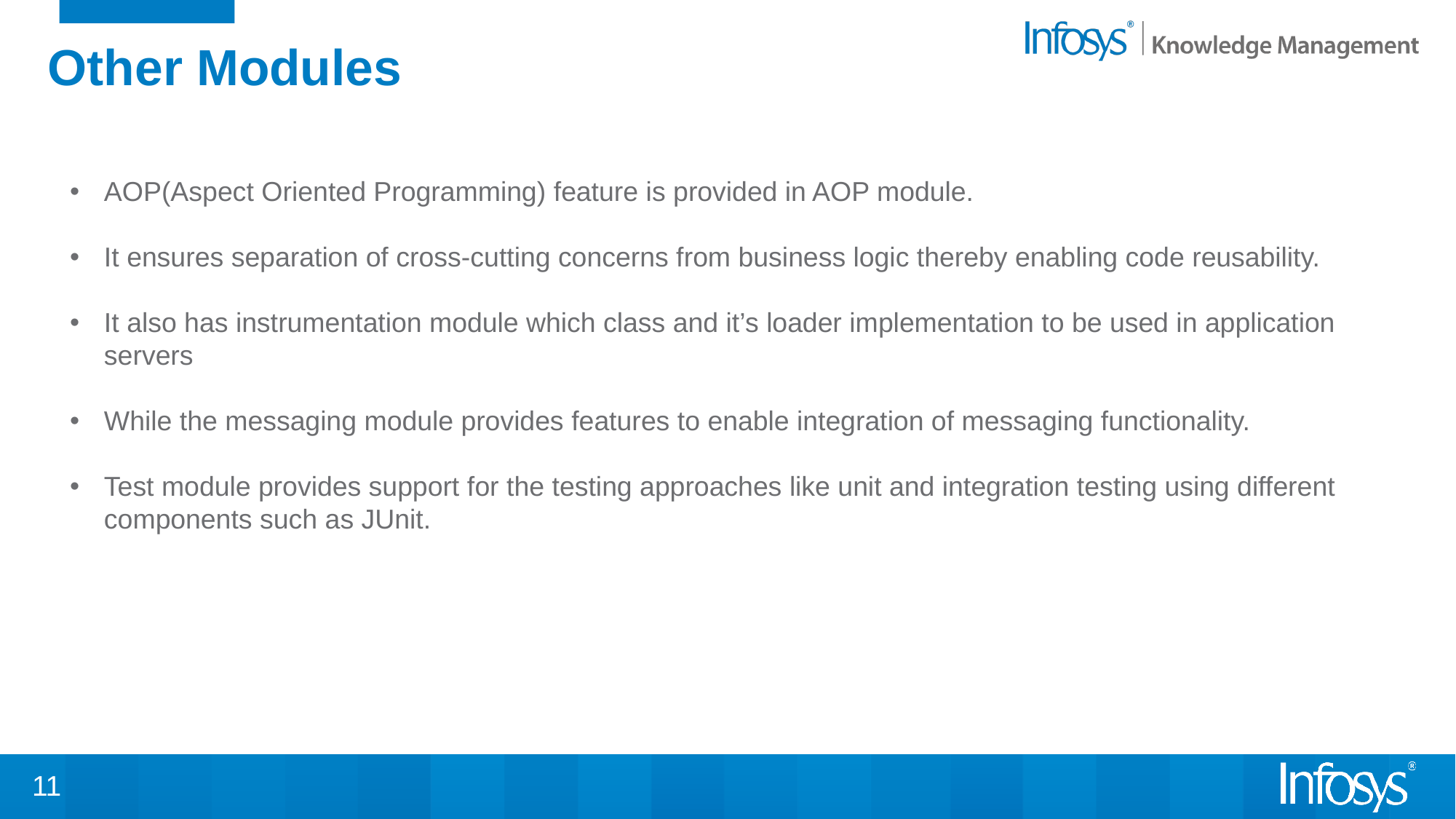

# Other Modules

AOP(Aspect Oriented Programming) feature is provided in AOP module.

It ensures separation of cross-cutting concerns from business logic thereby enabling code reusability.

It also has instrumentation module which class and it’s loader implementation to be used in application servers

While the messaging module provides features to enable integration of messaging functionality.

Test module provides support for the testing approaches like unit and integration testing using different components such as JUnit.

11